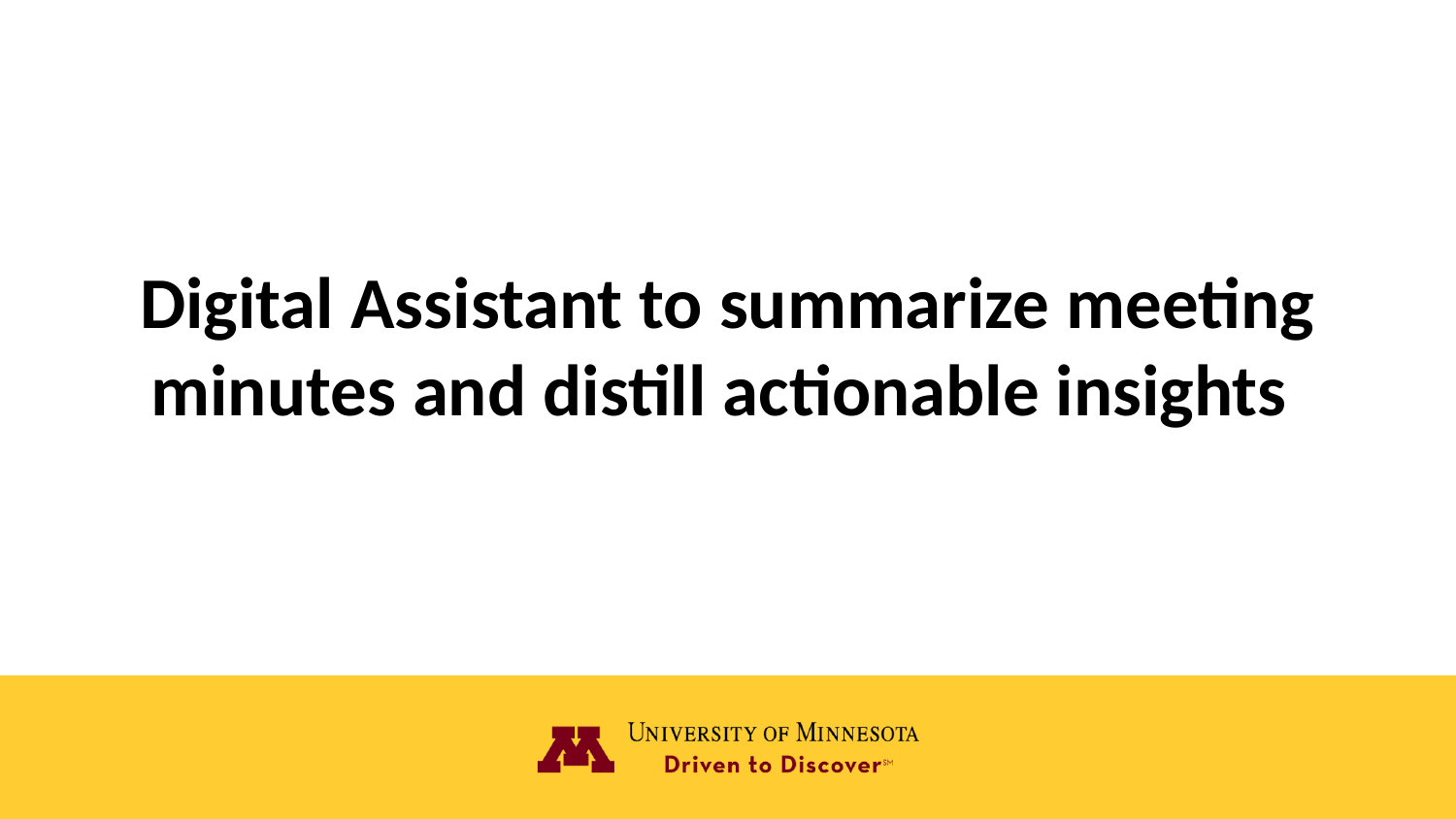

# Digital Assistant to summarize meeting minutes and distill actionable insights